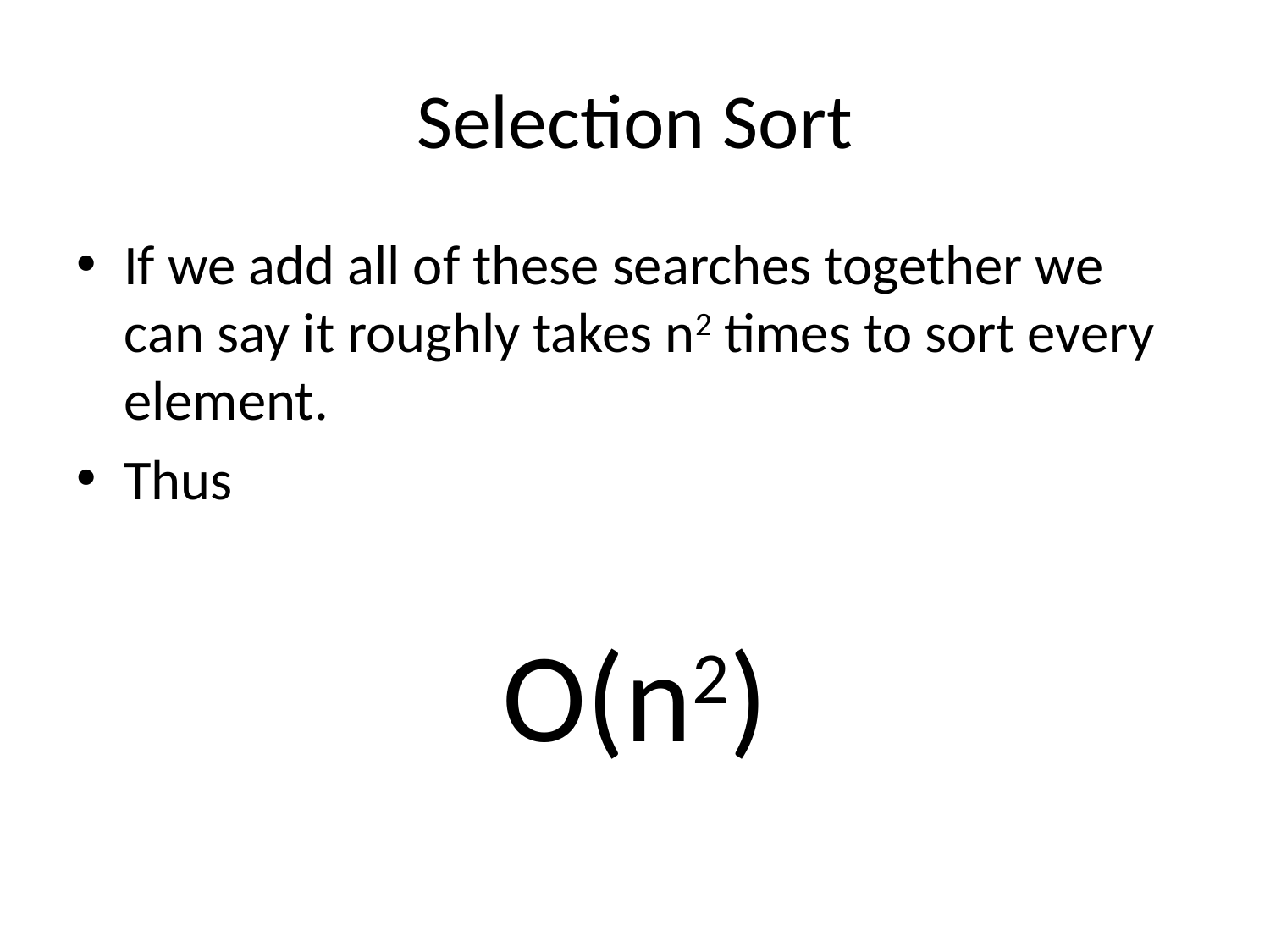

# Selection Sort
If we add all of these searches together we can say it roughly takes n2 times to sort every element.
Thus

O(n2)